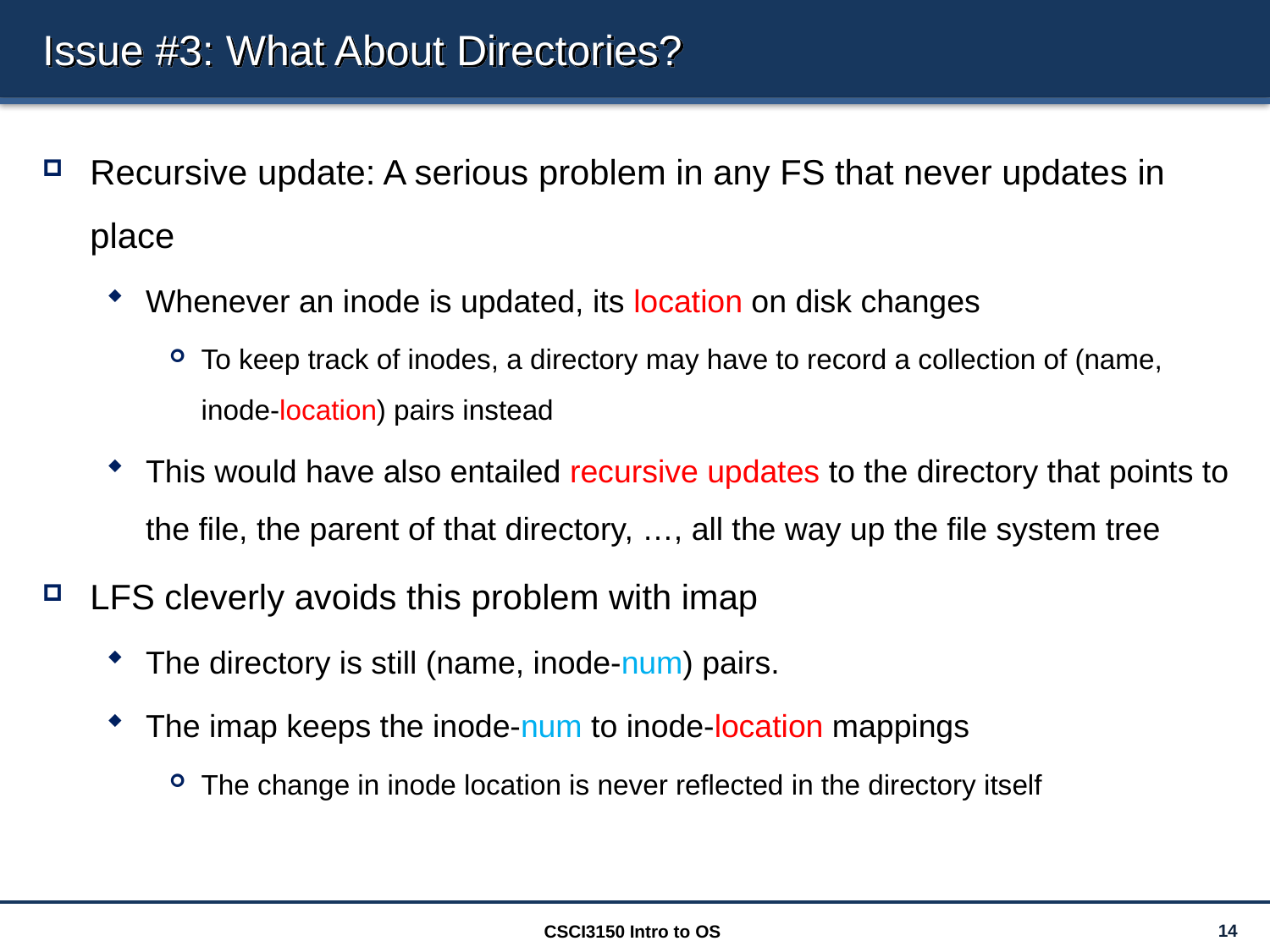

# Issue #3: What About Directories?
Recursive update: A serious problem in any FS that never updates in place
Whenever an inode is updated, its location on disk changes
To keep track of inodes, a directory may have to record a collection of (name, inode-location) pairs instead
This would have also entailed recursive updates to the directory that points to the file, the parent of that directory, …, all the way up the file system tree
LFS cleverly avoids this problem with imap
The directory is still (name, inode-num) pairs.
The imap keeps the inode-num to inode-location mappings
The change in inode location is never reflected in the directory itself

CSCI3150 Intro to OS
14